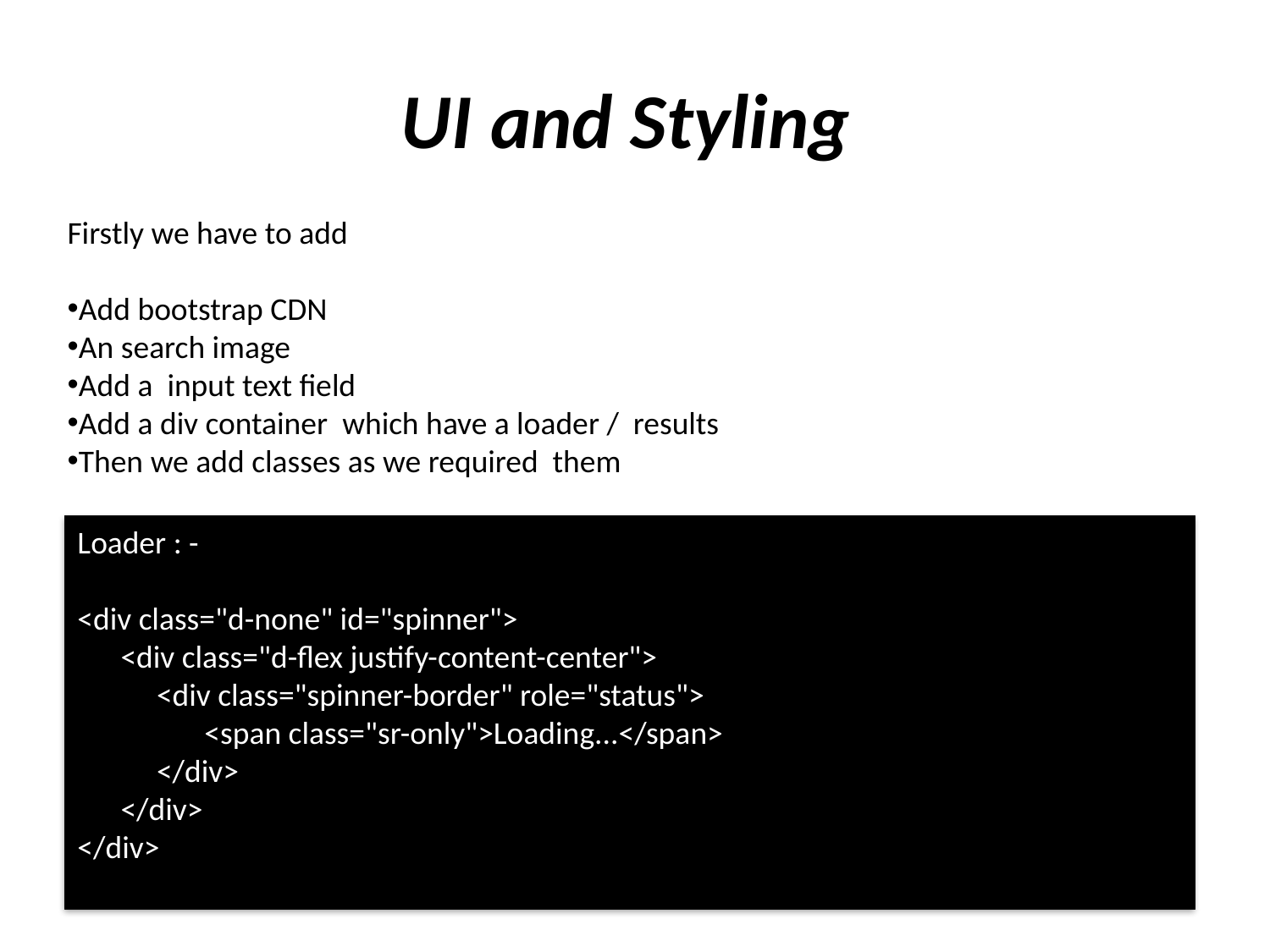

# UI and Styling
Firstly we have to add

Add bootstrap CDN
An search image
Add a  input text field
Add a div container  which have a loader /  results
Then we add classes as we required  them
Loader : -

<div class="d-none" id="spinner">
      <div class="d-flex justify-content-center">
           <div class="spinner-border" role="status">
	<span class="sr-only">Loading...</span>
           </div>
      </div>
</div>